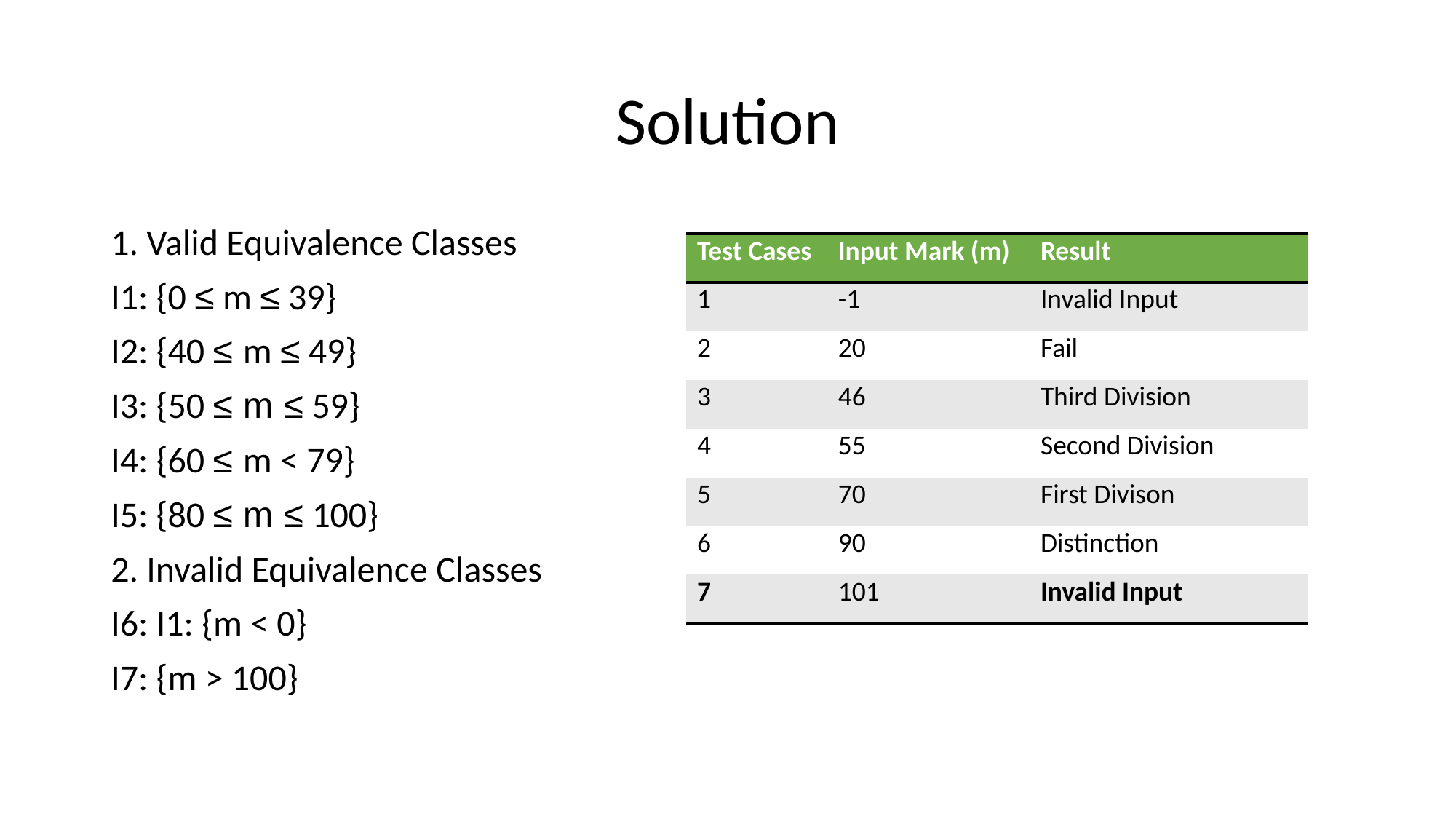

# Solution
1. Valid Equivalence Classes
I1: {0 ≤ m ≤ 39}
I2: {40 ≤ m ≤ 49}
I3: {50 ≤ m ≤ 59}
I4: {60 ≤ m < 79}
I5: {80 ≤ m ≤ 100}
2. Invalid Equivalence Classes
I6: I1: {m < 0}
I7: {m > 100}
| Test Cases | Input Mark (m) | Result |
| --- | --- | --- |
| 1 | -1 | Invalid Input |
| 2 | 20 | Fail |
| 3 | 46 | Third Division |
| 4 | 55 | Second Division |
| 5 | 70 | First Divison |
| 6 | 90 | Distinction |
| 7 | 101 | Invalid Input |